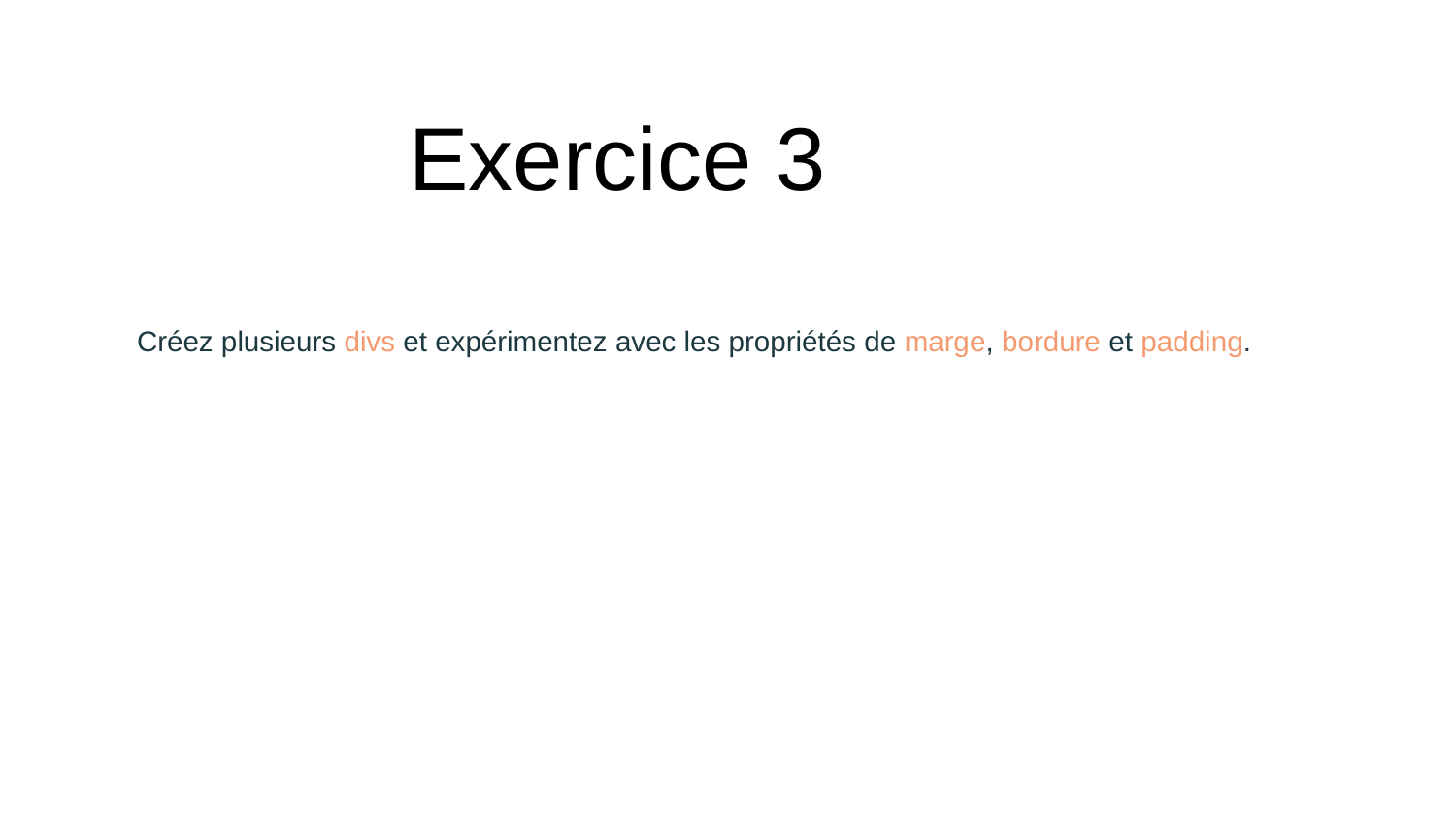

# Exercice 3
Créez plusieurs divs et expérimentez avec les propriétés de marge, bordure et padding.